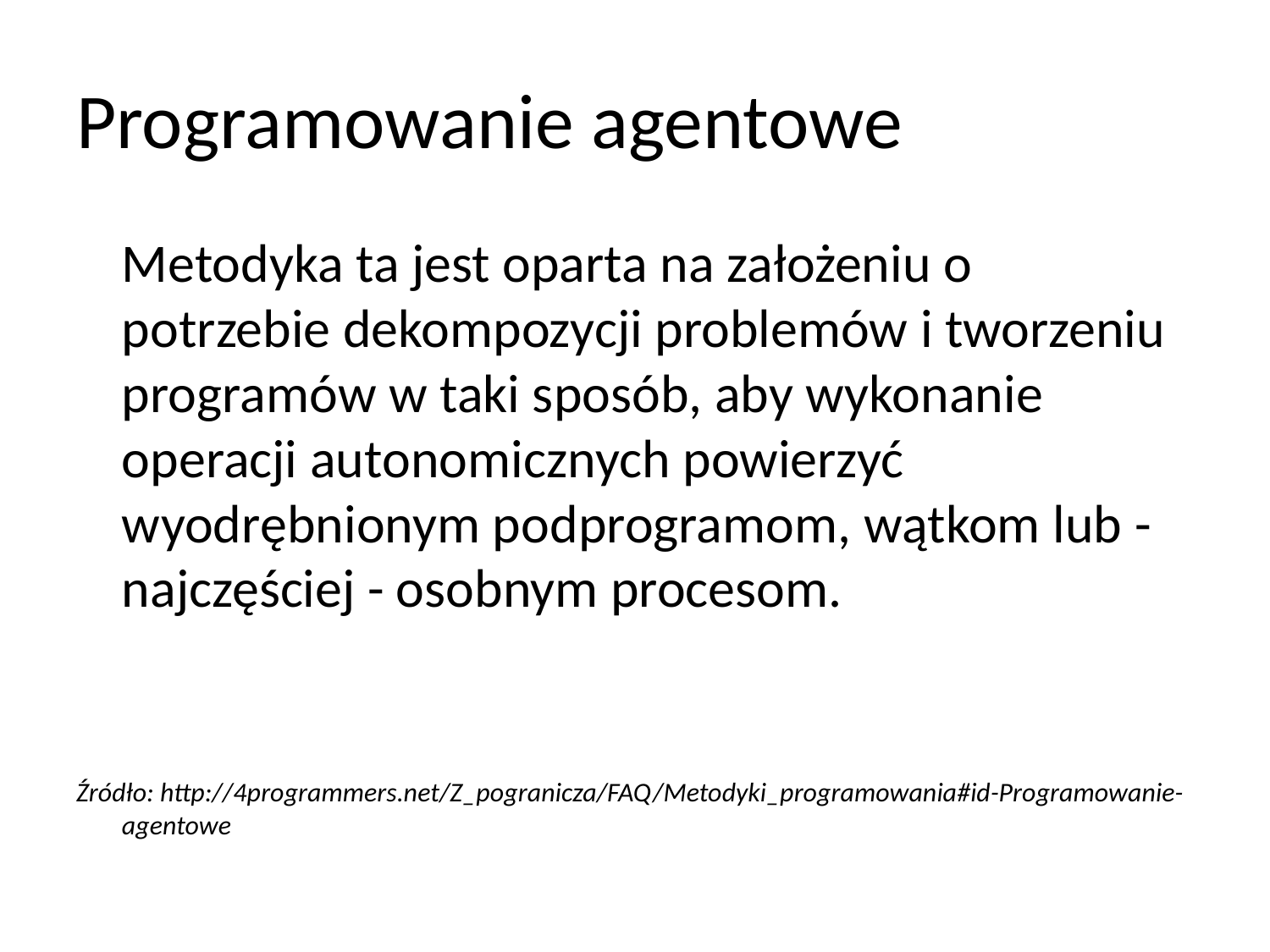

# Programowanie agentowe
	Metodyka ta jest oparta na założeniu o potrzebie dekompozycji problemów i tworzeniu programów w taki sposób, aby wykonanie operacji autonomicznych powierzyć wyodrębnionym podprogramom, wątkom lub - najczęściej - osobnym procesom.

Źródło: http://4programmers.net/Z_pogranicza/FAQ/Metodyki_programowania#id-Programowanie-agentowe